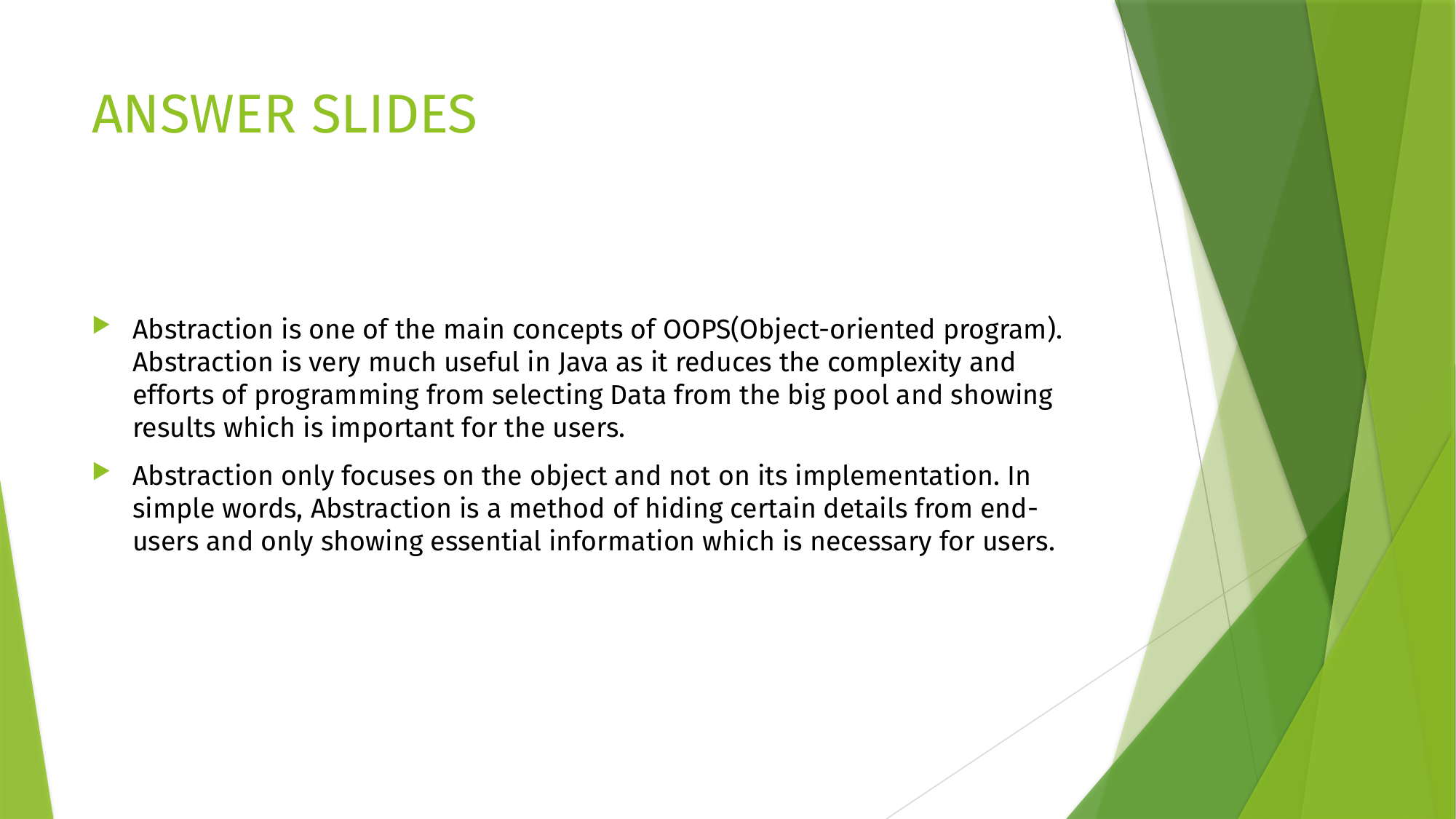

# ANSWER SLIDES

Abstraction is one of the main concepts of OOPS(Object-oriented program). Abstraction is very much useful in Java as it reduces the complexity and efforts of programming from selecting Data from the big pool and showing results which is important for the users.
Abstraction only focuses on the object and not on its implementation. In simple words, Abstraction is a method of hiding certain details from end-users and only showing essential information which is necessary for users.